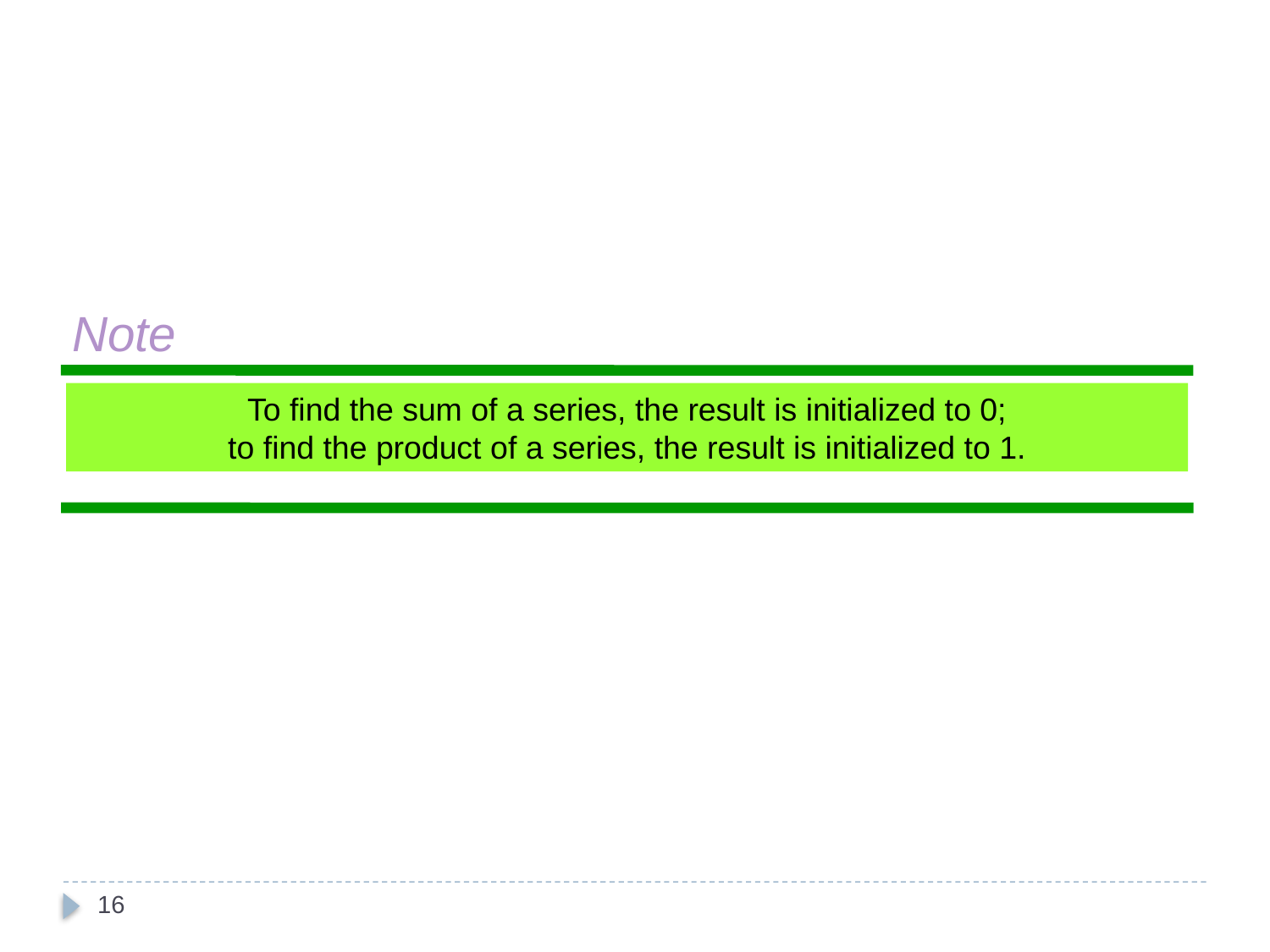

Note

To find the sum of a series, the result is initialized to 0;
to find the product of a series, the result is initialized to 1.

16